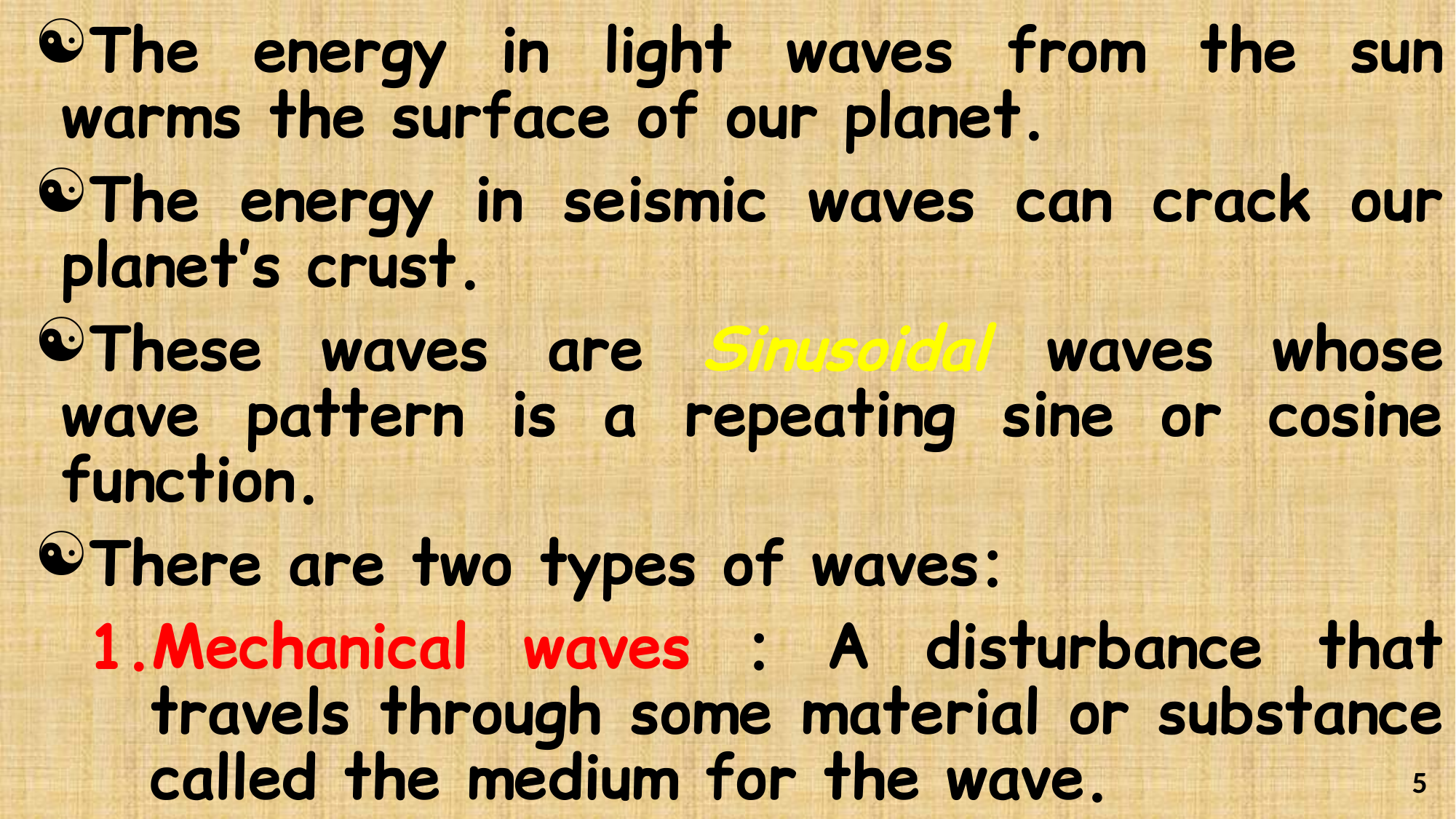

The energy in light waves from the sun warms the surface of our planet.
The energy in seismic waves can crack our planet’s crust.
These waves are Sinusoidal waves whose wave pattern is a repeating sine or cosine function.
There are two types of waves:
Mechanical waves : A disturbance that travels through some material or substance called the medium for the wave.

5